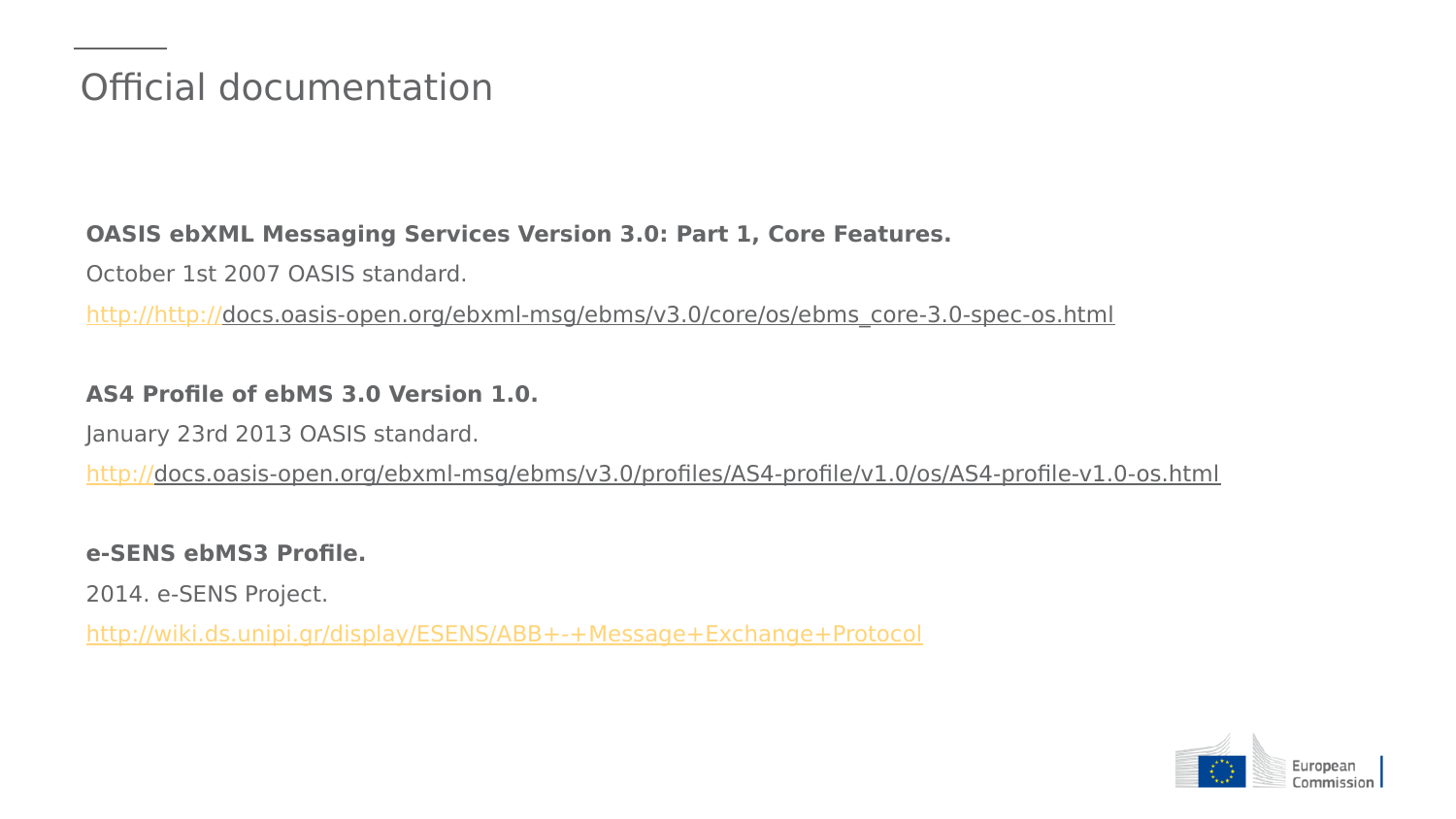

# Official documentation
OASIS ebXML Messaging Services Version 3.0: Part 1, Core Features.
October 1st 2007 OASIS standard.
http://http://docs.oasis-open.org/ebxml-msg/ebms/v3.0/core/os/ebms_core-3.0-spec-os.html
AS4 Profile of ebMS 3.0 Version 1.0.
January 23rd 2013 OASIS standard.
http://docs.oasis-open.org/ebxml-msg/ebms/v3.0/profiles/AS4-profile/v1.0/os/AS4-profile-v1.0-os.html
e-SENS ebMS3 Profile.
2014. e-SENS Project.
http://wiki.ds.unipi.gr/display/ESENS/ABB+-+Message+Exchange+Protocol